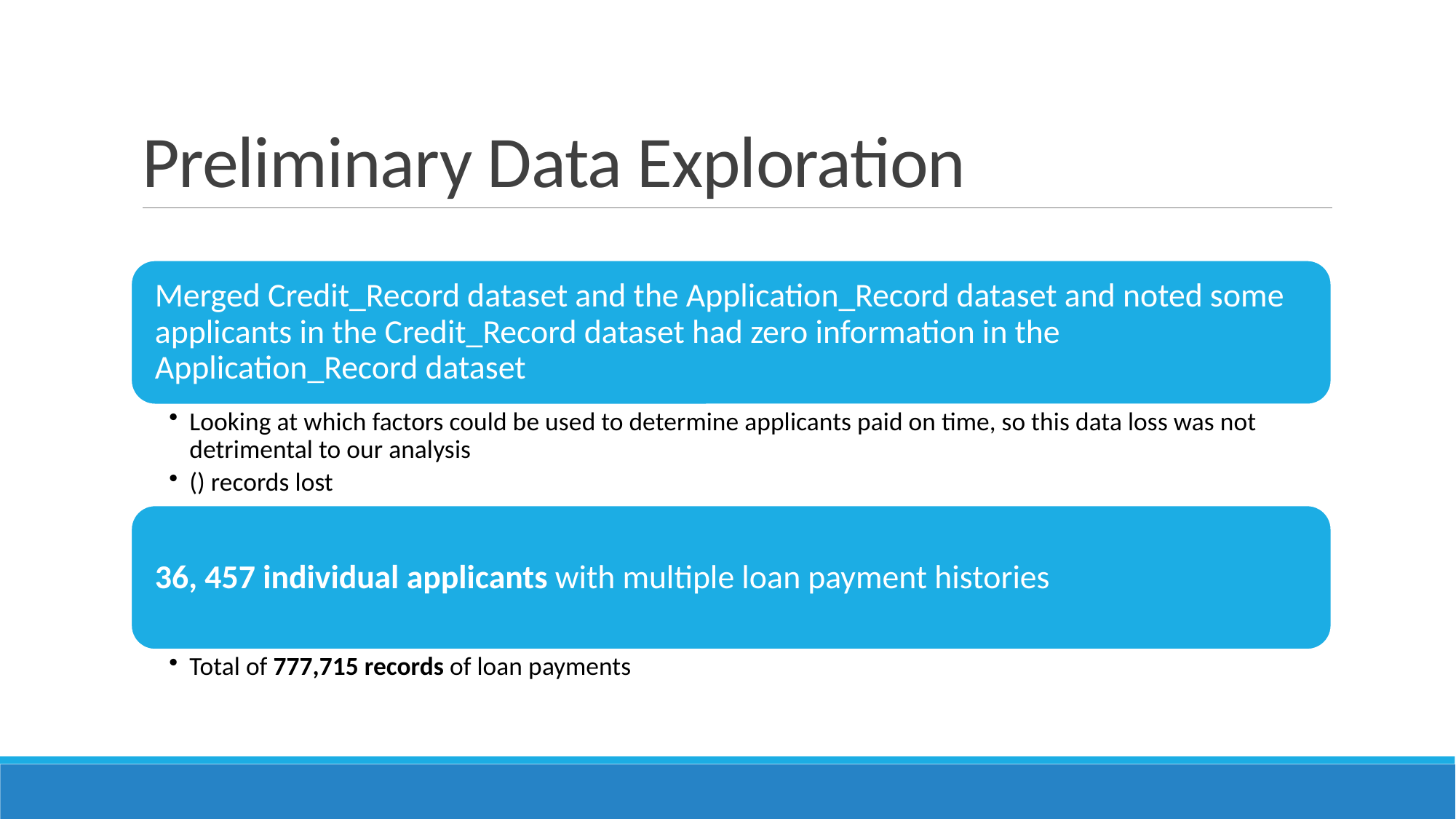

# Preliminary Data Exploration
Merged Credit_Record dataset and the Application_Record dataset and noted some applicants in the Credit_Record dataset had zero information in the Application_Record dataset
Looking at which factors could be used to determine applicants paid on time, so this data loss was not detrimental to our analysis
() records lost
36, 457 individual applicants with multiple loan payment histories
Total of 777,715 records of loan payments